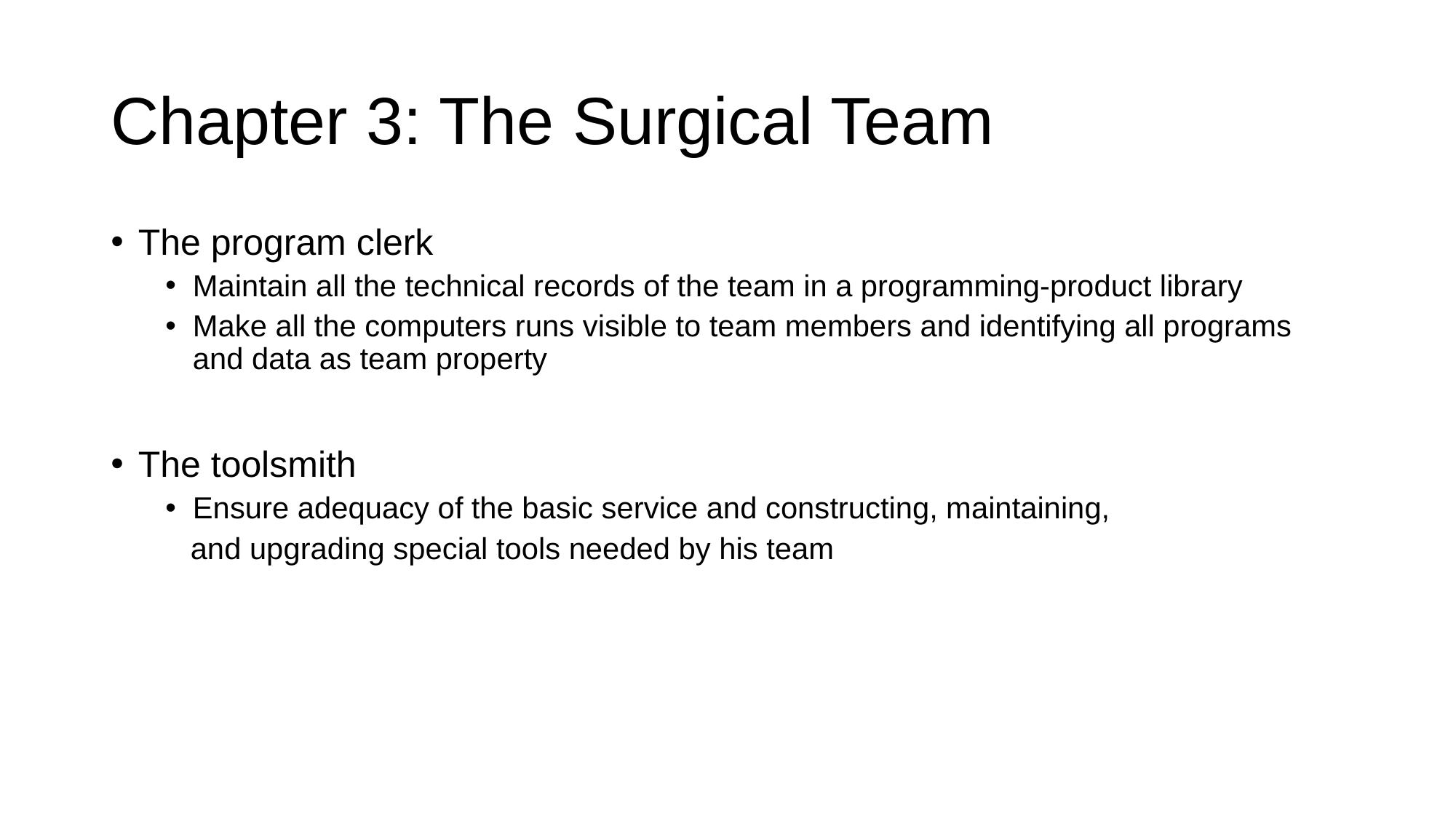

# Chapter 3: The Surgical Team
The program clerk
Maintain all the technical records of the team in a programming-product library
Make all the computers runs visible to team members and identifying all programs and data as team property

The toolsmith
Ensure adequacy of the basic service and constructing, maintaining,
   and upgrading special tools needed by his team